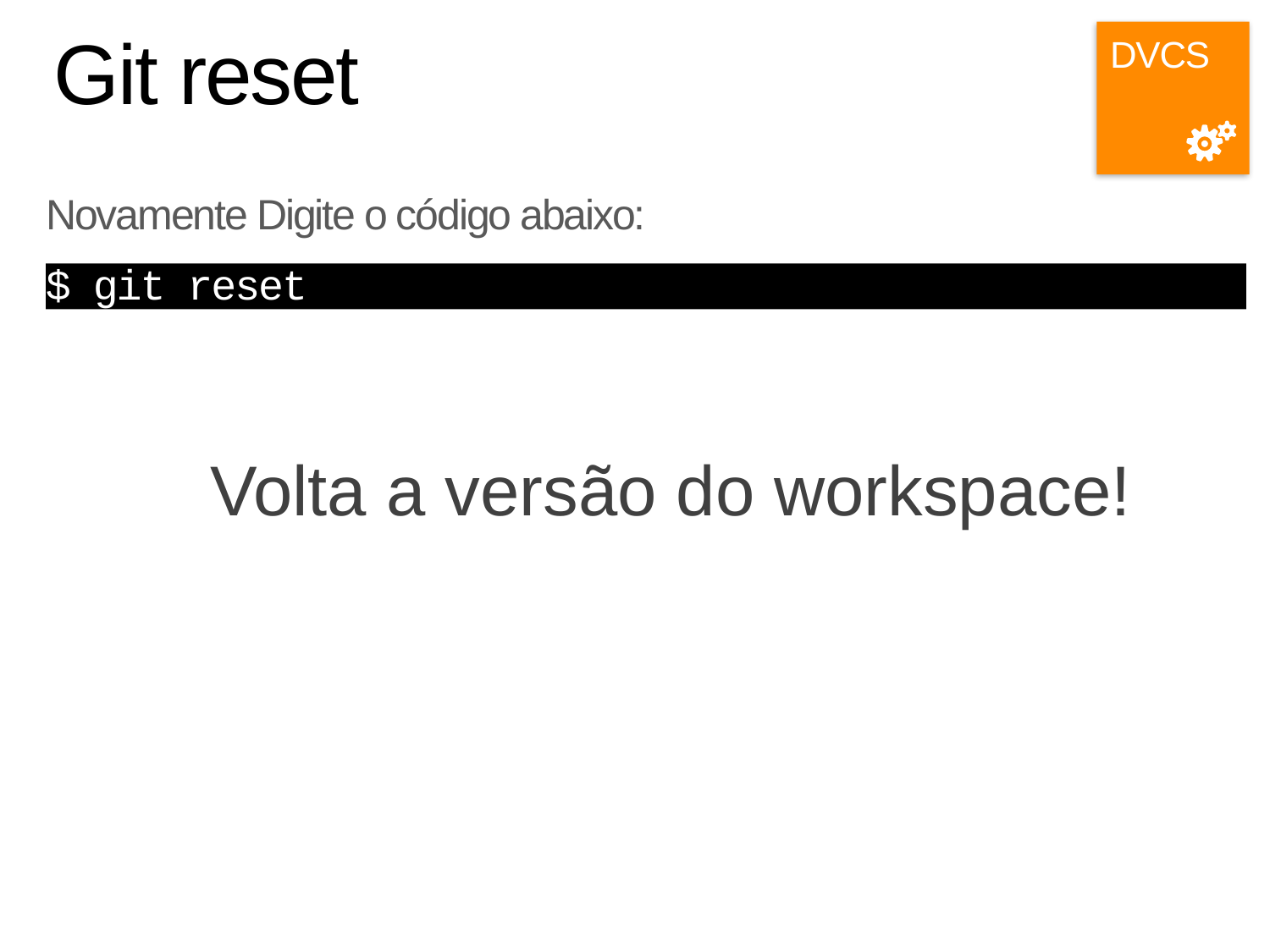

DVCS

# Git reset
Novamente Digite o código abaixo:
$ git reset
Volta a versão do workspace!